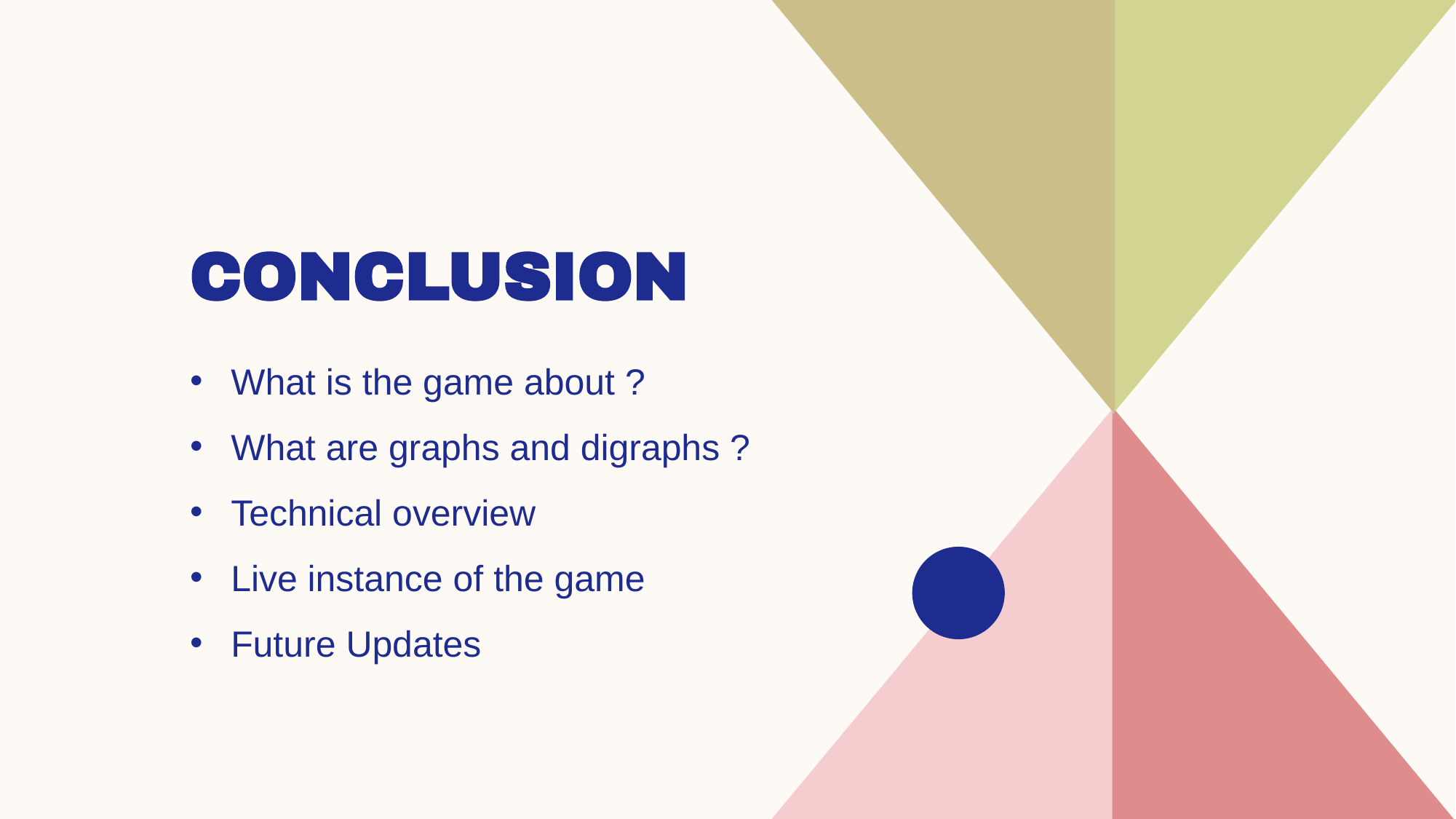

# Conclusion
What is the game about ?
What are graphs and digraphs ?
Technical overview
Live instance of the game
Future Updates